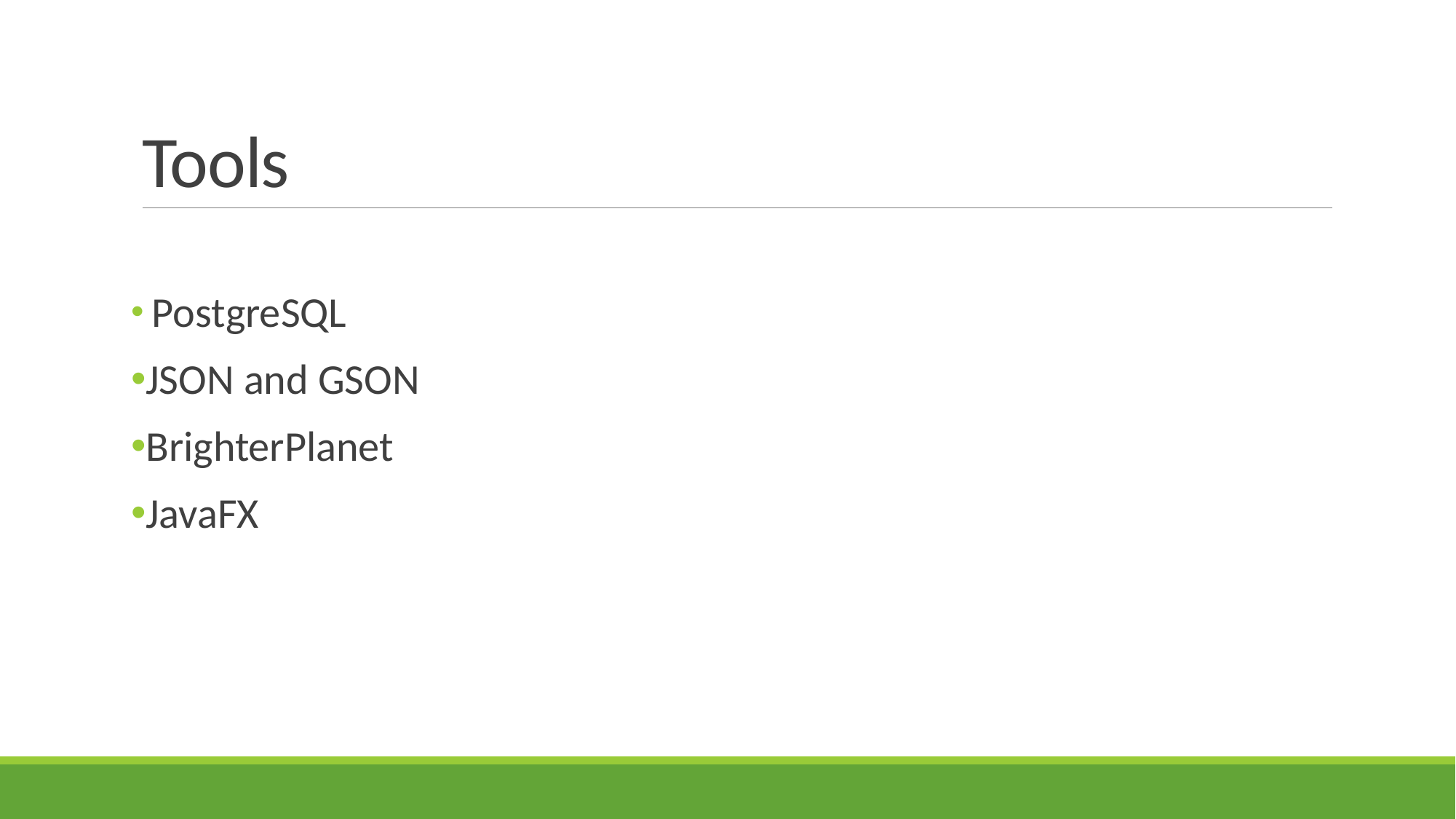

# Tools

 PostgreSQL
JSON and GSON
BrighterPlanet
JavaFX